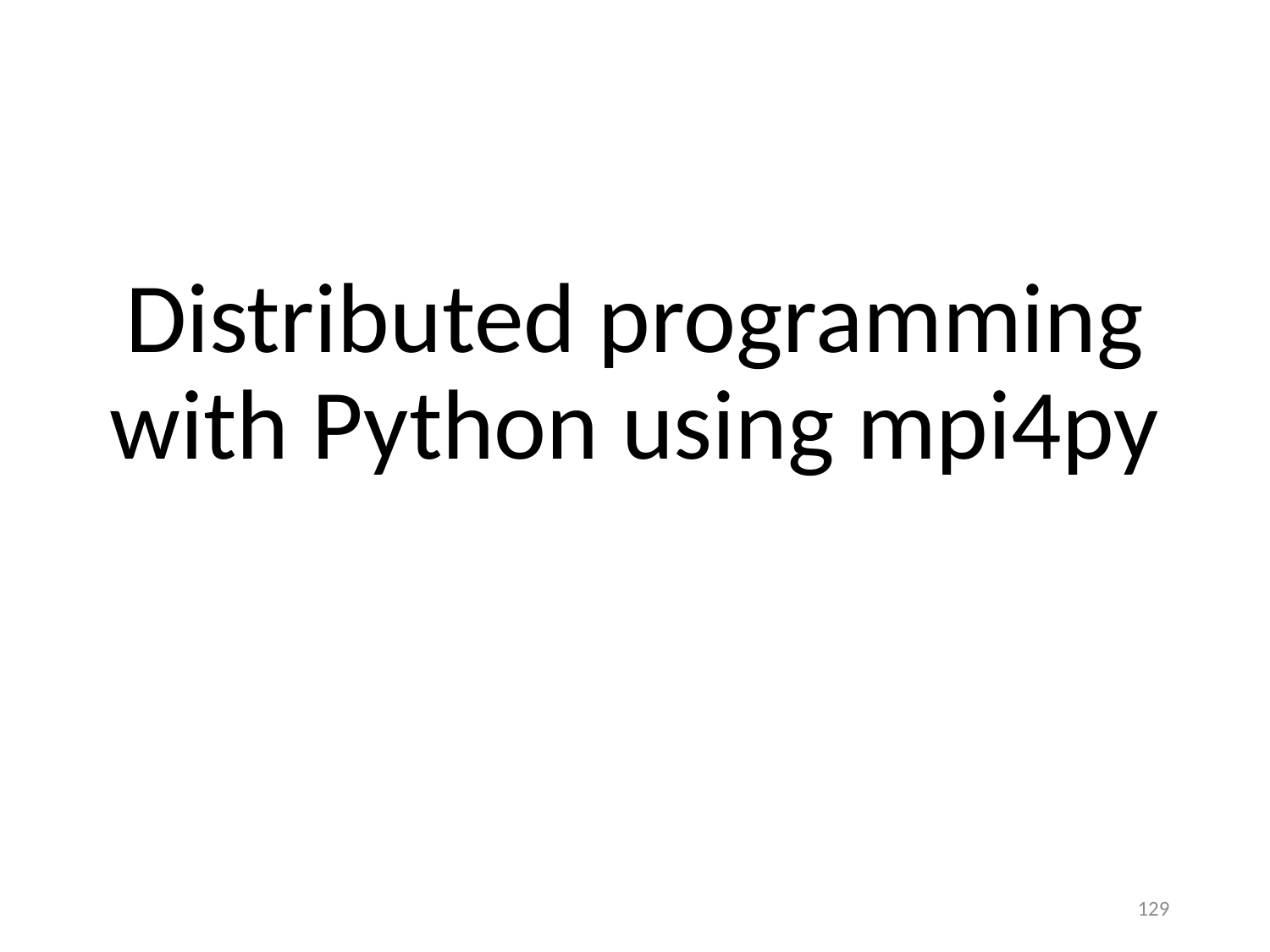

# Distributed programming with Python using mpi4py

129